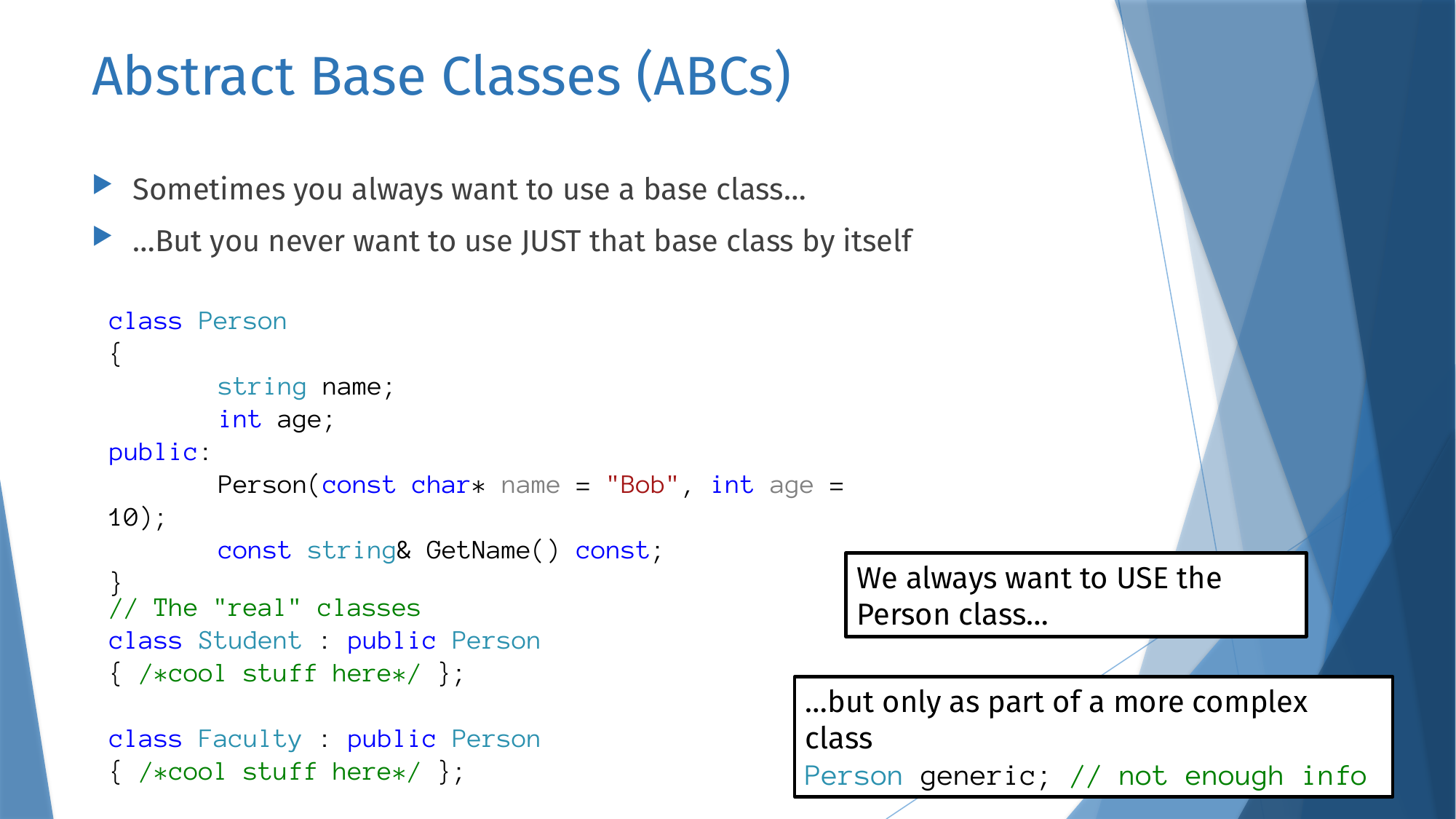

# Abstract Base Classes (ABCs)
Sometimes you always want to use a base class…
…But you never want to use JUST that base class by itself
class Person
{
	string name;
	int age;
public:
	Person(const char* name = "Bob", int age = 10);
	const string& GetName() const;
}
We always want to USE the Person class…
// The "real" classes
class Student : public Person
{ /*cool stuff here*/ };

class Faculty : public Person
{ /*cool stuff here*/ };
…but only as part of a more complex class
Person generic; // not enough info